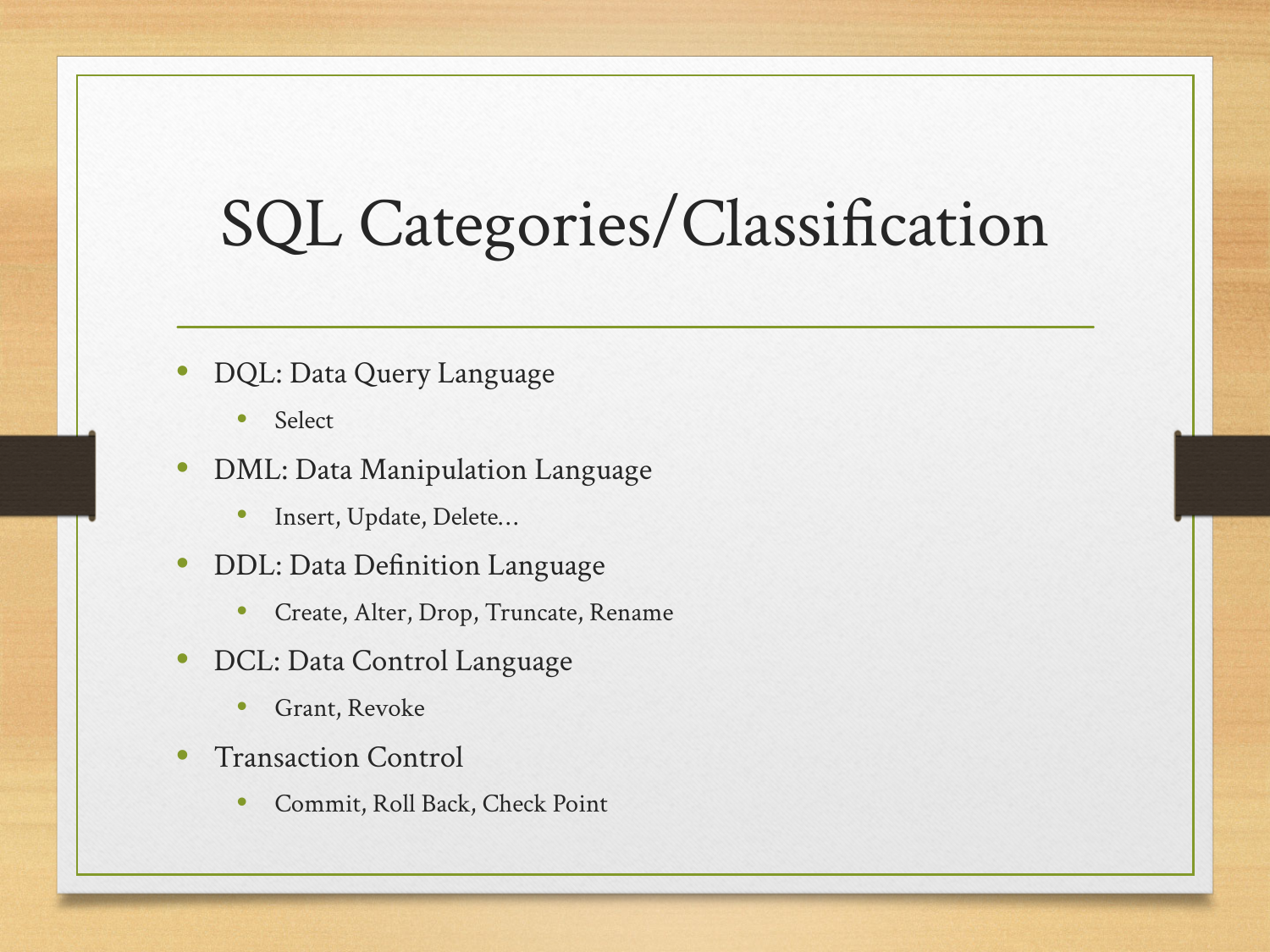

# SQL Categories/Classification
DQL: Data Query Language
Select
DML: Data Manipulation Language
Insert, Update, Delete…
DDL: Data Definition Language
Create, Alter, Drop, Truncate, Rename
DCL: Data Control Language
Grant, Revoke
Transaction Control
Commit, Roll Back, Check Point